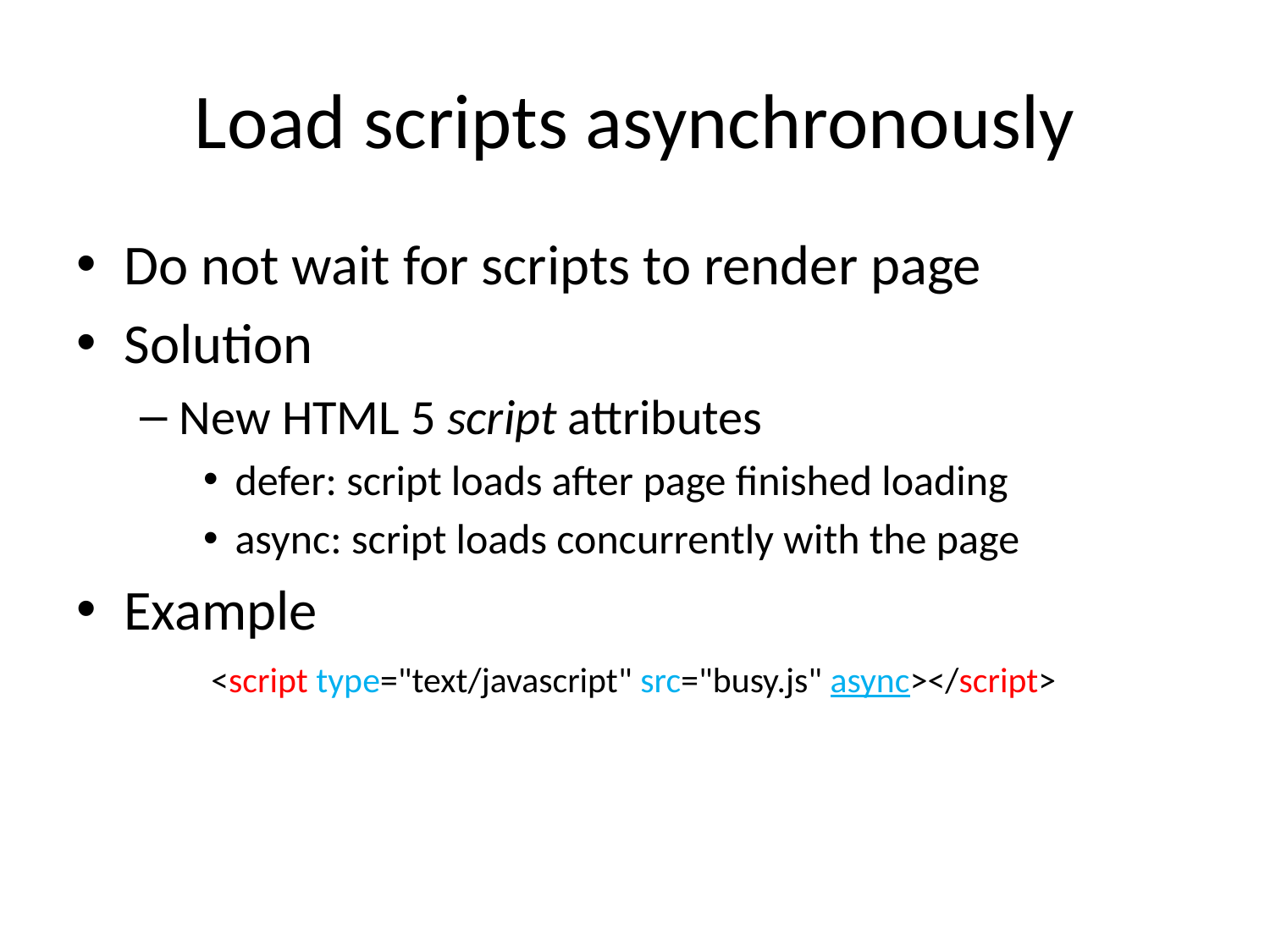

# Load scripts asynchronously
Do not wait for scripts to render page
Solution
New HTML 5 script attributes
defer: script loads after page finished loading
async: script loads concurrently with the page
Example
	<script type="text/javascript" src="busy.js" async></script>